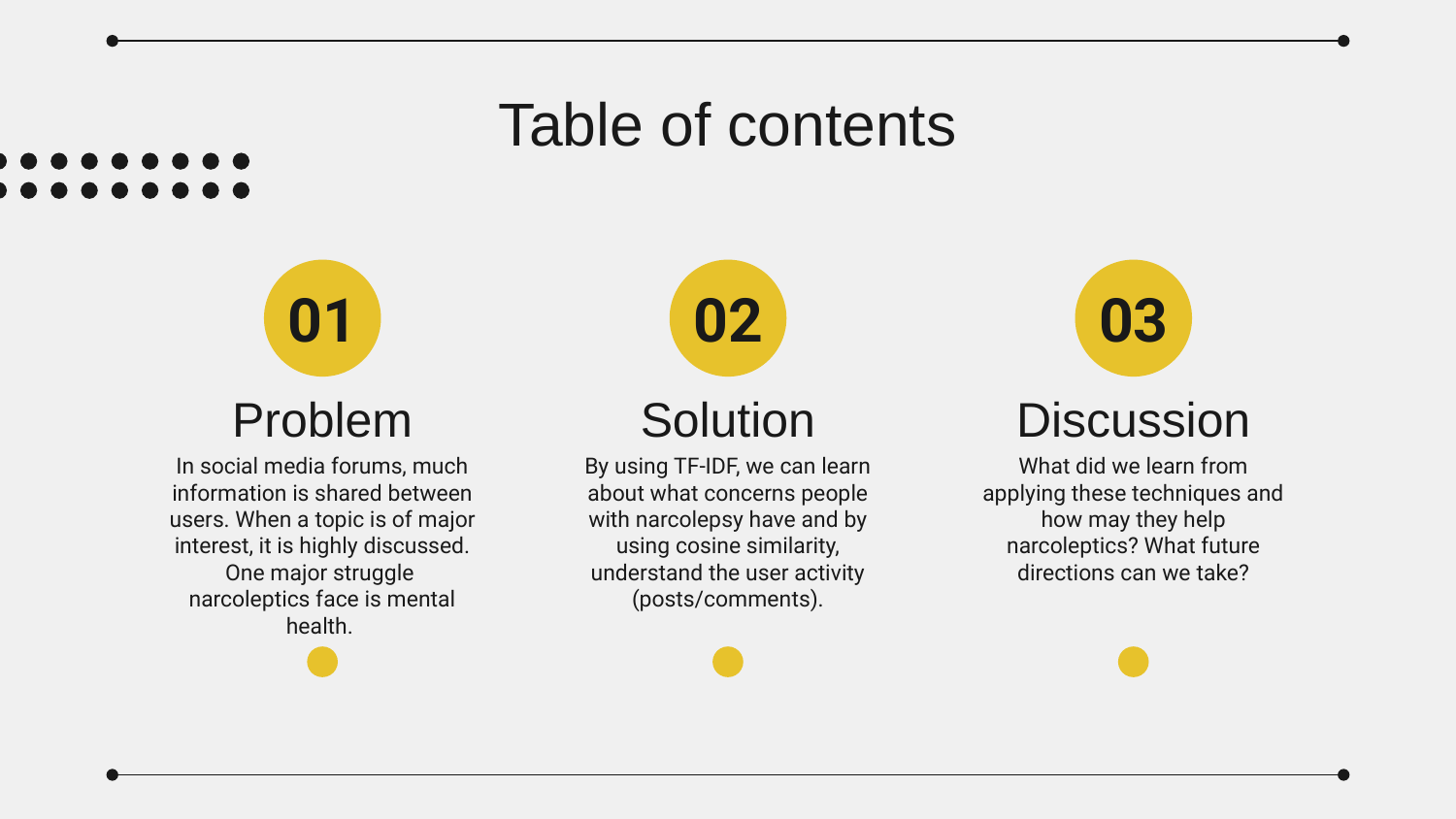

# Table of contents

01
02
03
Problem
Solution
Discussion
In social media forums, much information is shared between users. When a topic is of major interest, it is highly discussed. One major struggle  narcoleptics face is mental health.
By using TF-IDF, we can learn about what concerns people with narcolepsy have and by using cosine similarity, understand the user activity (posts/comments).
What did we learn from applying these techniques and how may they help narcoleptics? What future directions can we take?